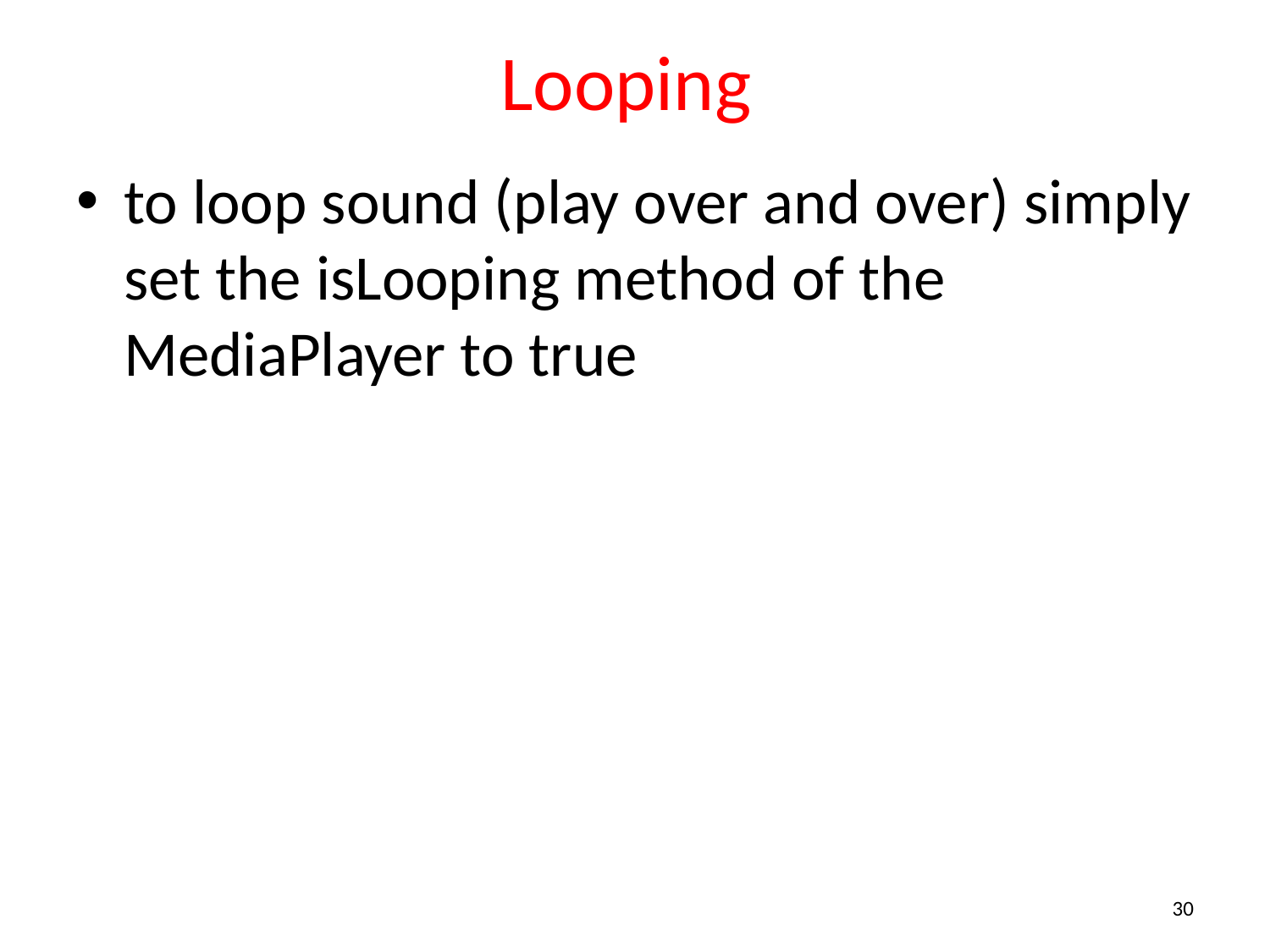

# Looping
to loop sound (play over and over) simply set the isLooping method of the MediaPlayer to true
30